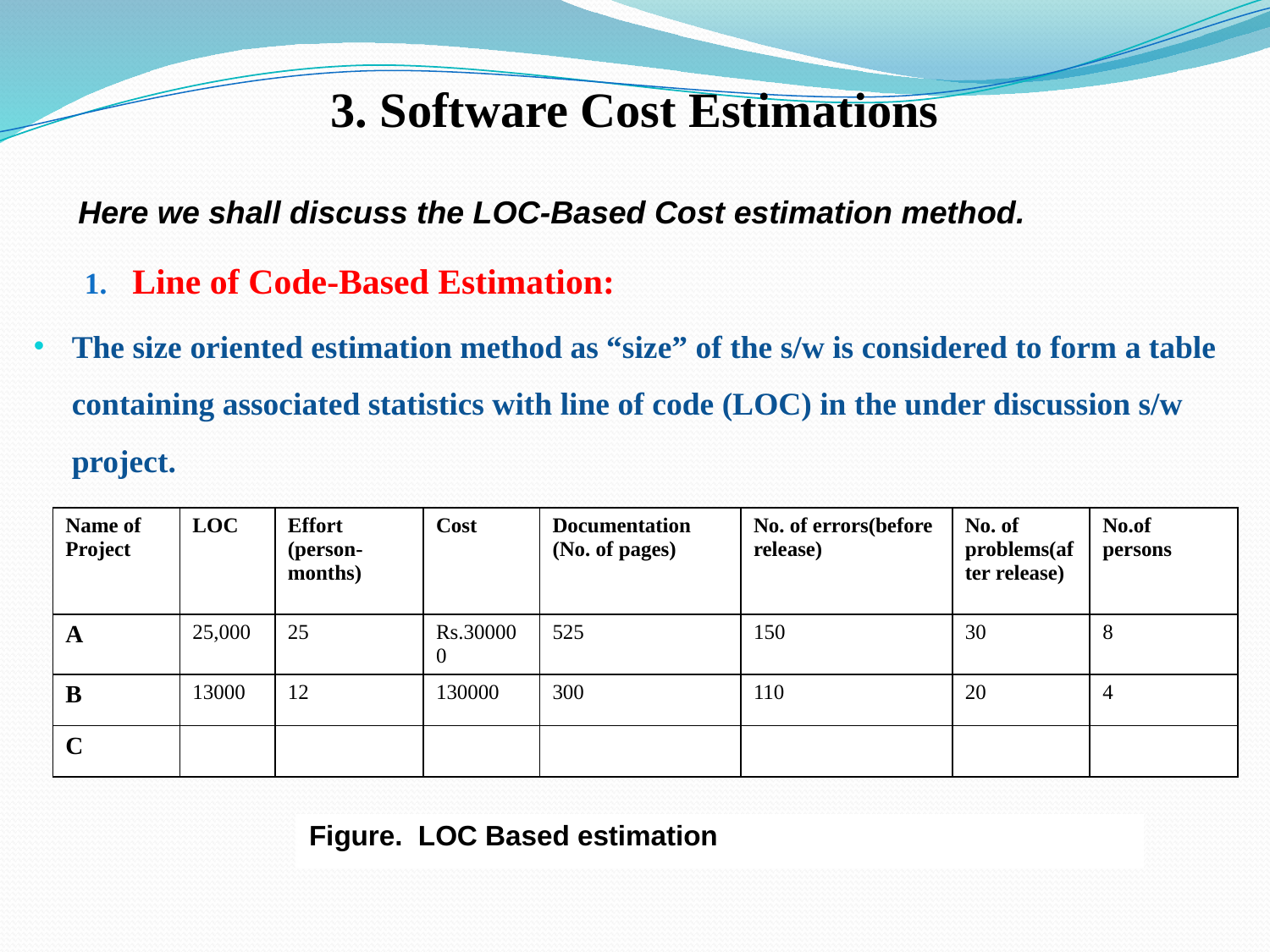

# 3. Software Cost Estimations
     Here we shall discuss the LOC-Based Cost estimation method.
Line of Code-Based Estimation:
The size oriented estimation method as “size” of the s/w is considered to form a table containing associated statistics with line of code (LOC) in the under discussion s/w project.

| Name of Project | LOC | Effort (person-months) | Cost | Documentation (No. of pages) | No. of errors(before release) | No. of problems(after release) | No.of persons |
| --- | --- | --- | --- | --- | --- | --- | --- |
| A | 25,000 | 25 | Rs.300000 | 525 | 150 | 30 | 8 |
| B | 13000 | 12 | 130000 | 300 | 110 | 20 | 4 |
| C |  |  |  |  |  |  |  |
| Figure. LOC Based estimation |
| --- |